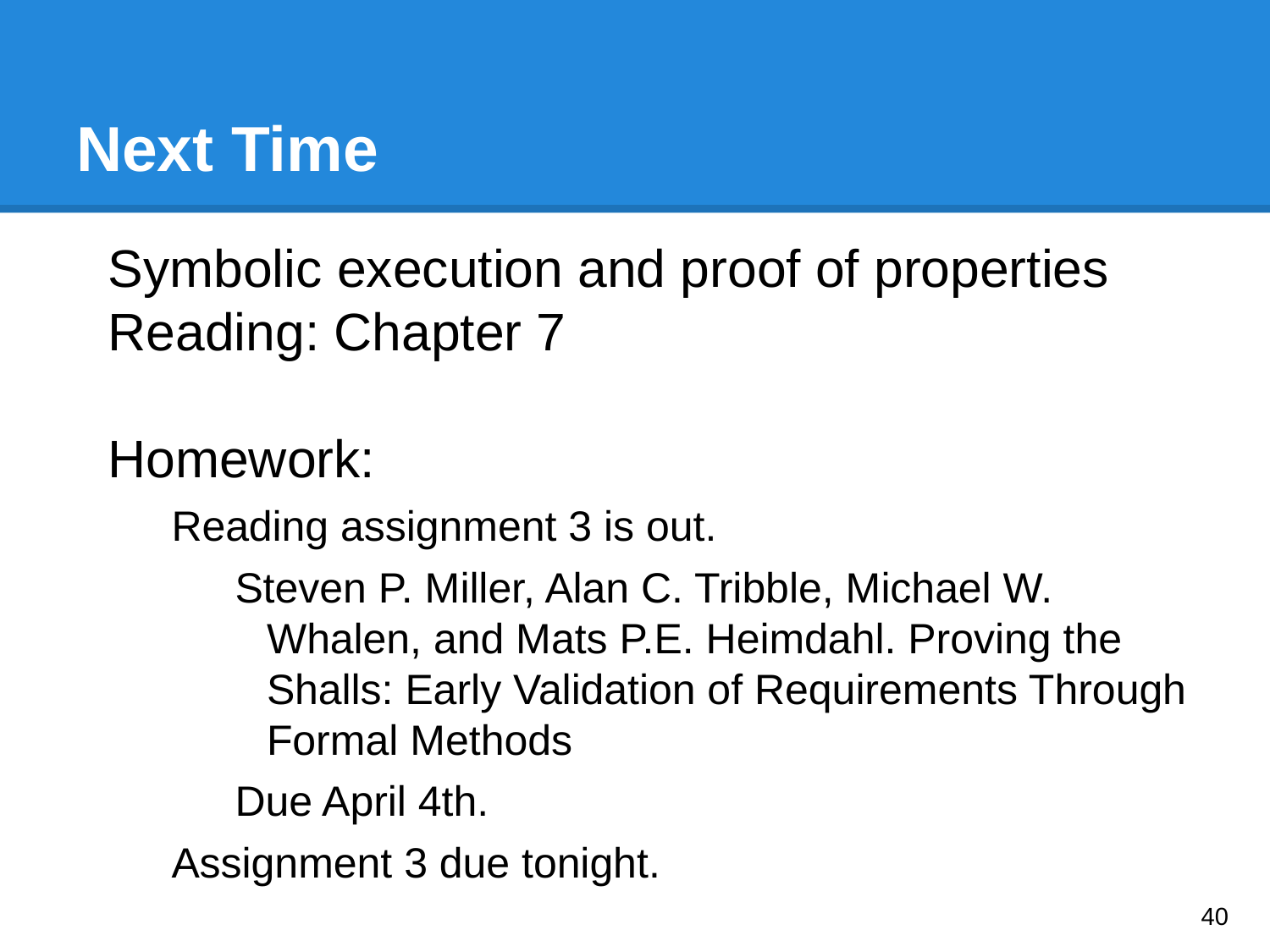

# Next Time
Symbolic execution and proof of properties
Reading: Chapter 7

Homework:
Reading assignment 3 is out.
Steven P. Miller, Alan C. Tribble, Michael W. Whalen, and Mats P.E. Heimdahl. Proving the Shalls: Early Validation of Requirements Through Formal Methods
Due April 4th.
Assignment 3 due tonight.
40